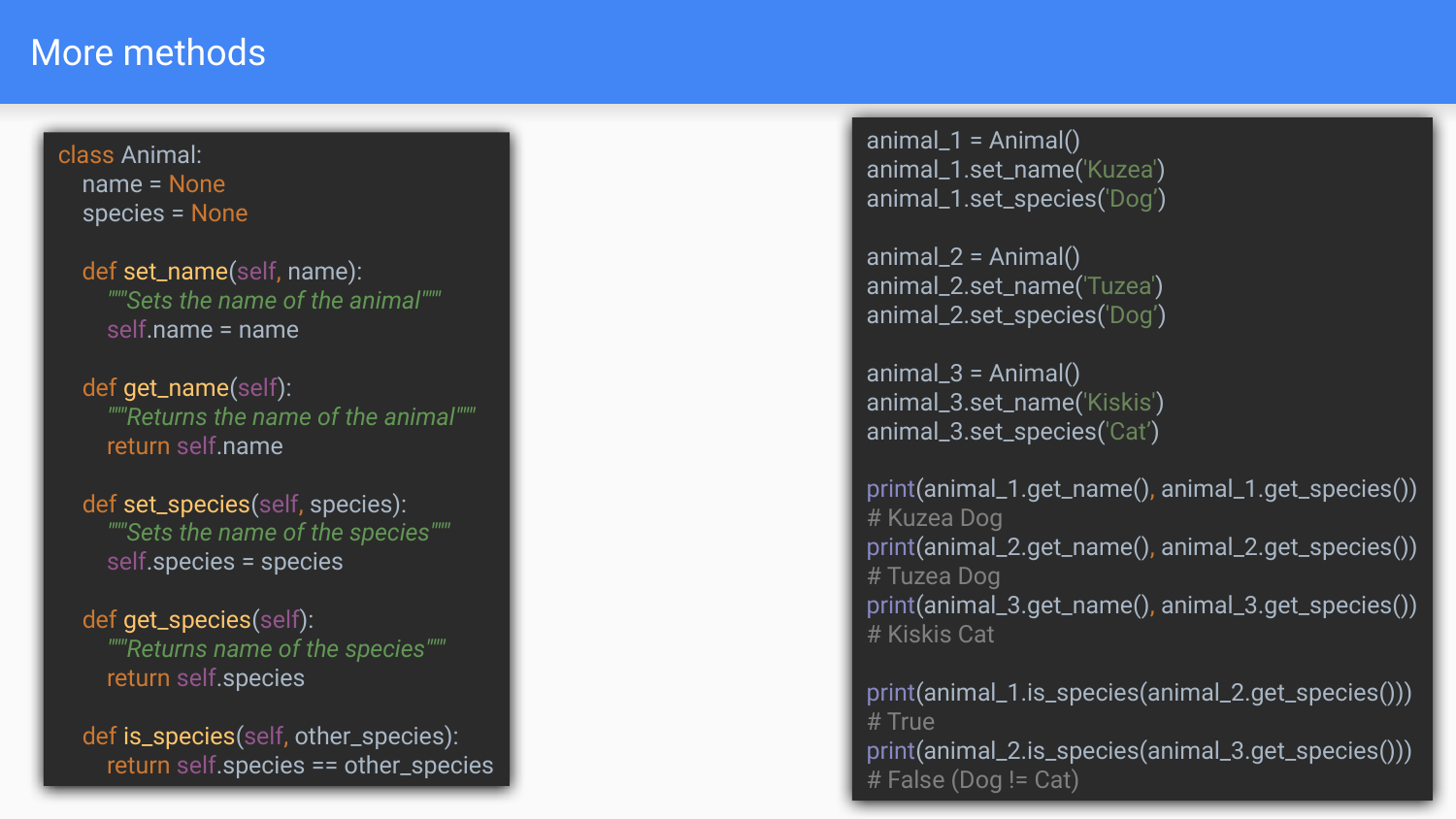

# More methods
animal_1 = Animal()
animal_1.set_name('Kuzea')
animal_1.set_species('Dog’)
animal_2 = Animal()
animal_2.set_name('Tuzea')
animal_2.set_species('Dog’)
animal_3 = Animal()
animal_3.set_name('Kiskis')
animal_3.set_species('Cat’)
print(animal_1.get_name(), animal_1.get_species())
# Kuzea Dog
print(animal_2.get_name(), animal_2.get_species())
# Tuzea Dog
print(animal_3.get_name(), animal_3.get_species())
# Kiskis Cat
print(animal_1.is_species(animal_2.get_species()))
# True
print(animal_2.is_species(animal_3.get_species()))
# False (Dog != Cat)
class Animal:
    name = None
    species = None
    def set_name(self, name):
        """Sets the name of the animal"""
        self.name = name
    def get_name(self):
        """Returns the name of the animal"""
        return self.name
    def set_species(self, species):
        """Sets the name of the species"""
        self.species = species
    def get_species(self):
        """Returns name of the species"""
        return self.species
    def is_species(self, other_species):
        return self.species == other_species